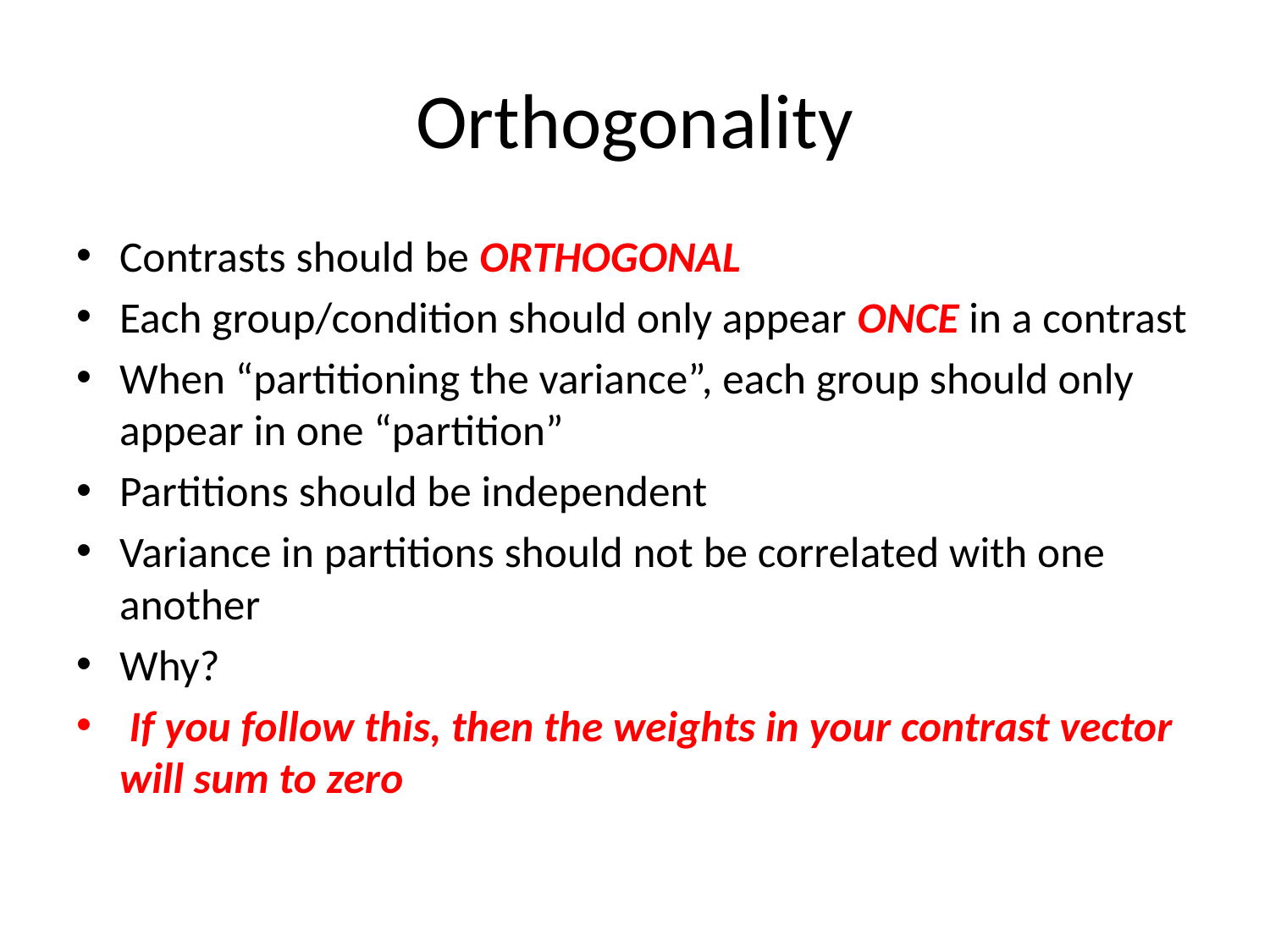

# Orthogonality
Contrasts should be ORTHOGONAL
Each group/condition should only appear ONCE in a contrast
When “partitioning the variance”, each group should only appear in one “partition”
Partitions should be independent
Variance in partitions should not be correlated with one another
Why?
 If you follow this, then the weights in your contrast vector will sum to zero